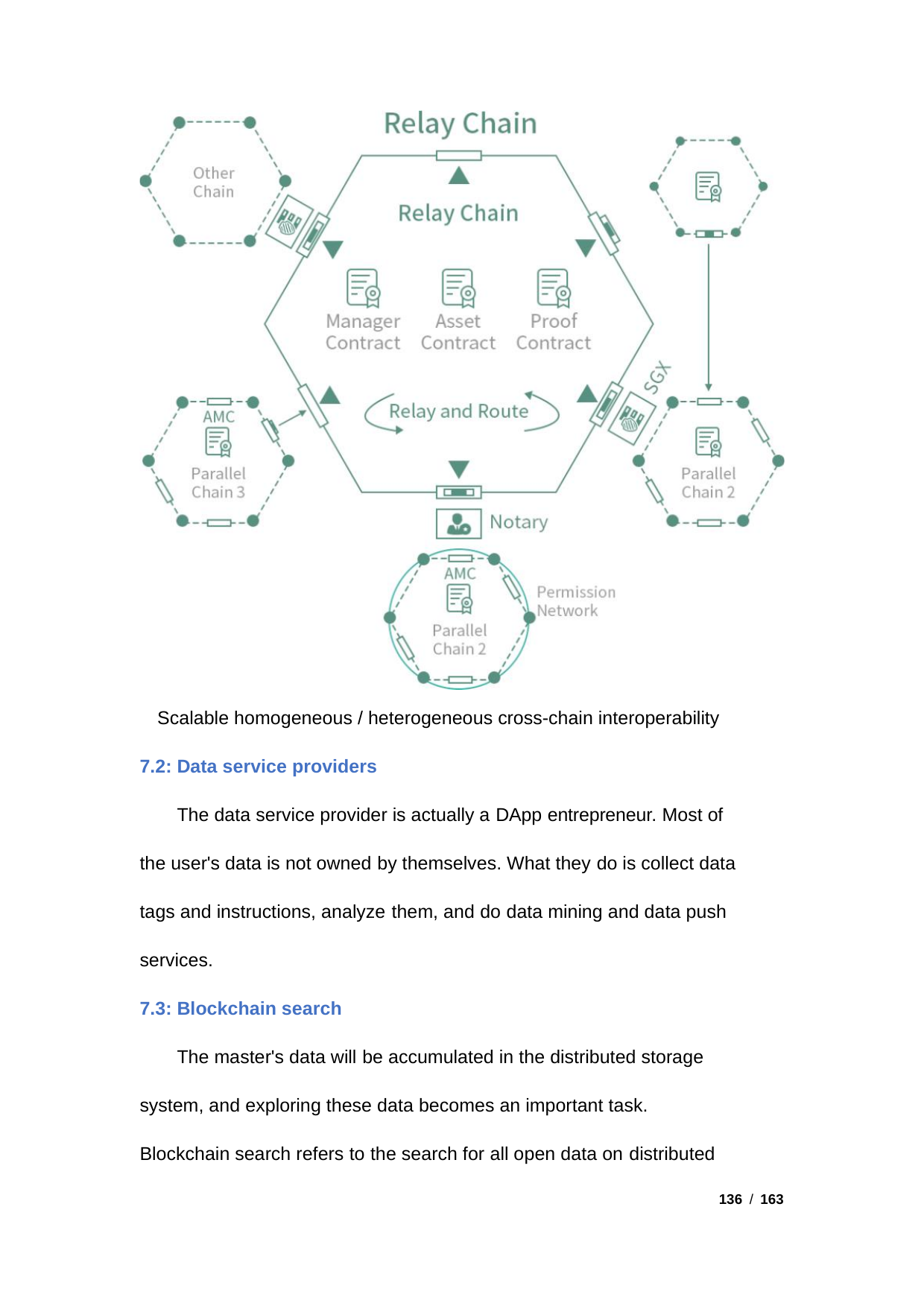

Scalable homogeneous / heterogeneous cross-chain interoperability
7.2: Data service providers
The data service provider is actually a DApp entrepreneur. Most of
the user's data is not owned by themselves. What they do is collect data
tags and instructions, analyze them, and do data mining and data push
services.
7.3: Blockchain search
The master's data will be accumulated in the distributed storage
system, and exploring these data becomes an important task.
Blockchain search refers to the search for all open data on distributed
136 / 163